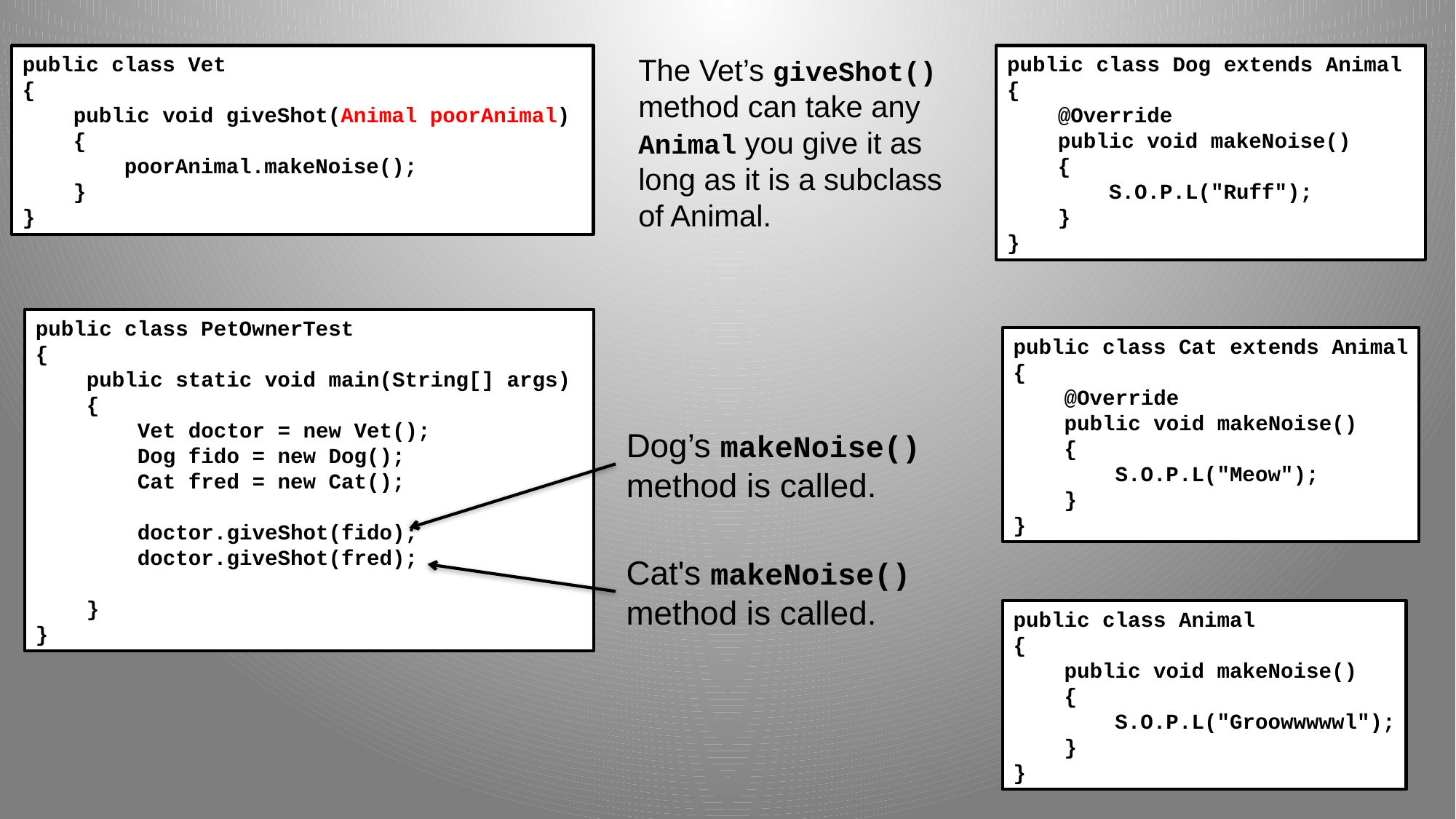

public class Vet
{
    public void giveShot(Animal poorAnimal)
    {
        poorAnimal.makeNoise();
    }
}
The Vet’s giveShot()
method can take any
Animal you give it as
long as it is a subclass
of Animal.
public class Dog extends Animal
{
    @Override
    public void makeNoise()
    {
        S.O.P.L("Ruff");
    }
}
public class PetOwnerTest
{
    public static void main(String[] args)
    {
        Vet doctor = new Vet();
        Dog fido = new Dog();
        Cat fred = new Cat();

        doctor.giveShot(fido);
        doctor.giveShot(fred);

    }
}
public class Cat extends Animal
{
    @Override
    public void makeNoise()
    {
        S.O.P.L("Meow");
    }
}
Dog’s makeNoise()
method is called.
Cat's makeNoise()
method is called.
public class Animal
{
    public void makeNoise()
    {
        S.O.P.L("Groowwwwwl");
    }
}